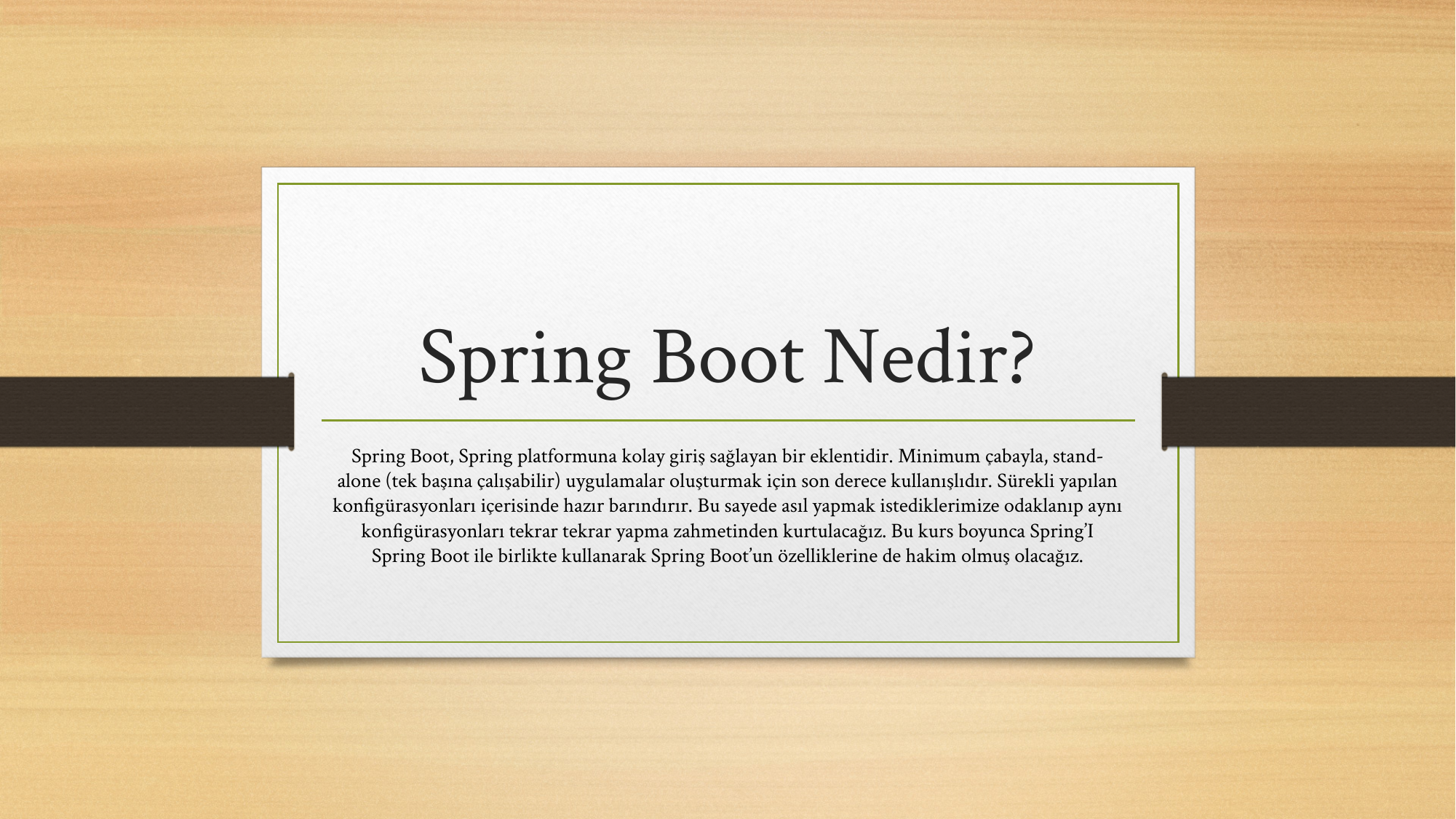

# Spring Boot Nedir?
Spring Boot, Spring platformuna kolay giriş sağlayan bir eklentidir. Minimum çabayla, stand-alone (tek başına çalışabilir) uygulamalar oluşturmak için son derece kullanışlıdır. Sürekli yapılan konfigürasyonları içerisinde hazır barındırır. Bu sayede asıl yapmak istediklerimize odaklanıp aynı konfigürasyonları tekrar tekrar yapma zahmetinden kurtulacağız. Bu kurs boyunca Spring’I Spring Boot ile birlikte kullanarak Spring Boot’un özelliklerine de hakim olmuş olacağız.